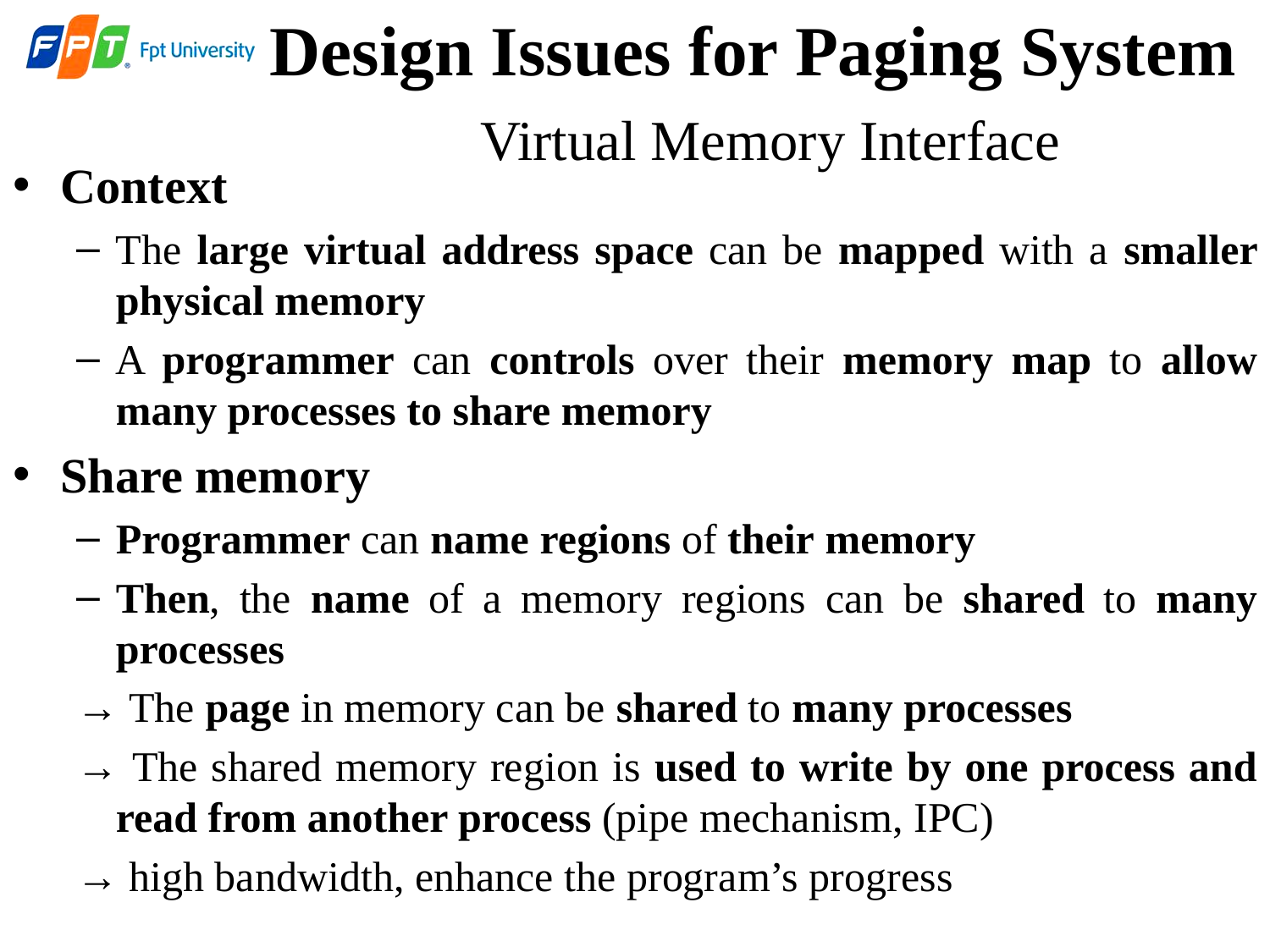

# Design Issues for Paging System Virtual Memory Interface
Context
The large virtual address space can be mapped with a smaller physical memory
A programmer can controls over their memory map to allow many processes to share memory
Share memory
Programmer can name regions of their memory
Then, the name of a memory regions can be shared to many processes
→ The page in memory can be shared to many processes
→ The shared memory region is used to write by one process and read from another process (pipe mechanism, IPC)
→ high bandwidth, enhance the program’s progress